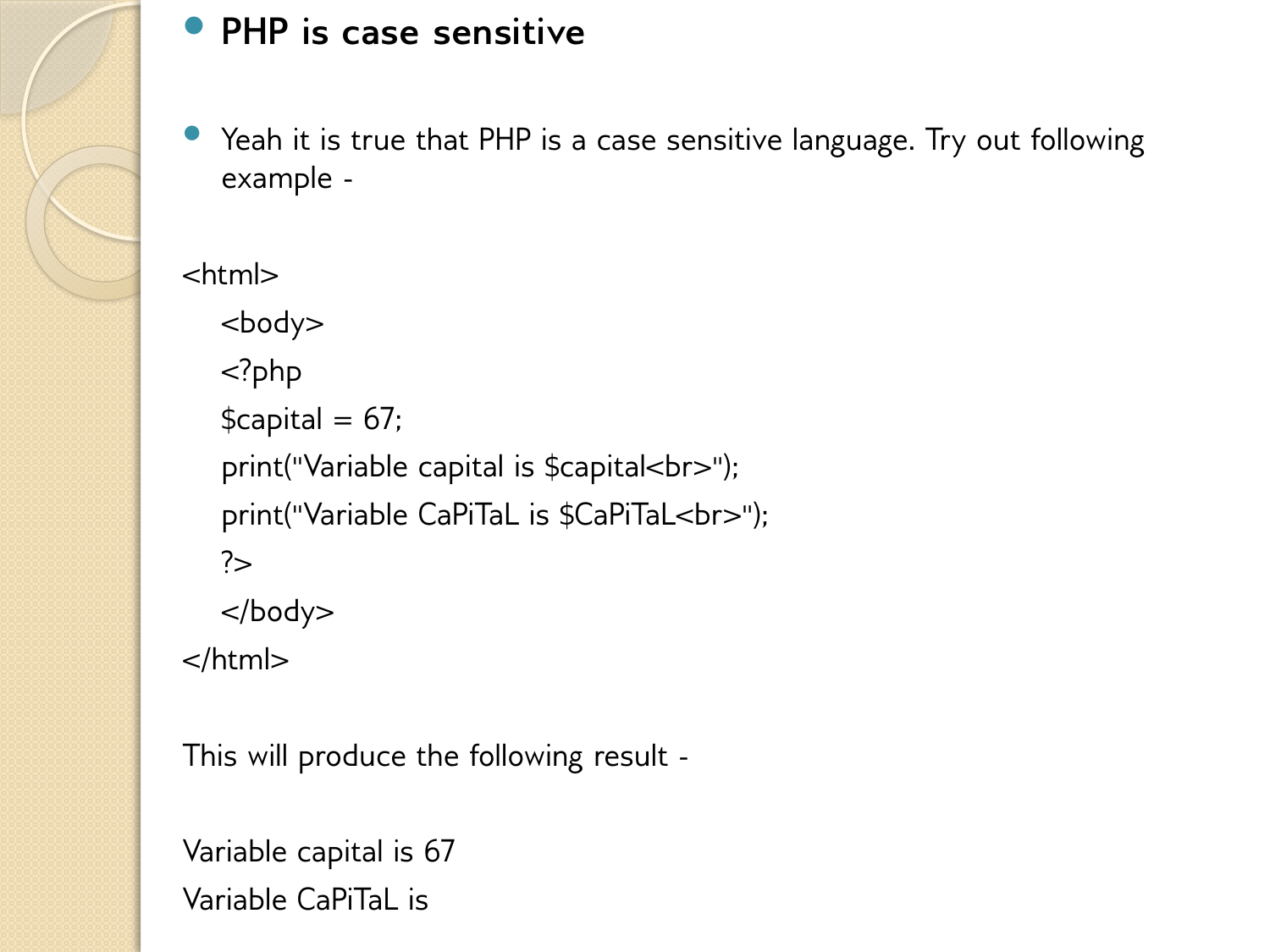

PHP is case sensitive

Yeah it is true that PHP is a case sensitive language. Try out following example −

<html>
 	<body>
 		<?php
			$capital = 67;
			print("Variable capital is $capital<br>");
			print("Variable CaPiTaL is $CaPiTaL<br>");
		?>
 	</body>
</html>

This will produce the following result −

Variable capital is 67
Variable CaPiTaL is